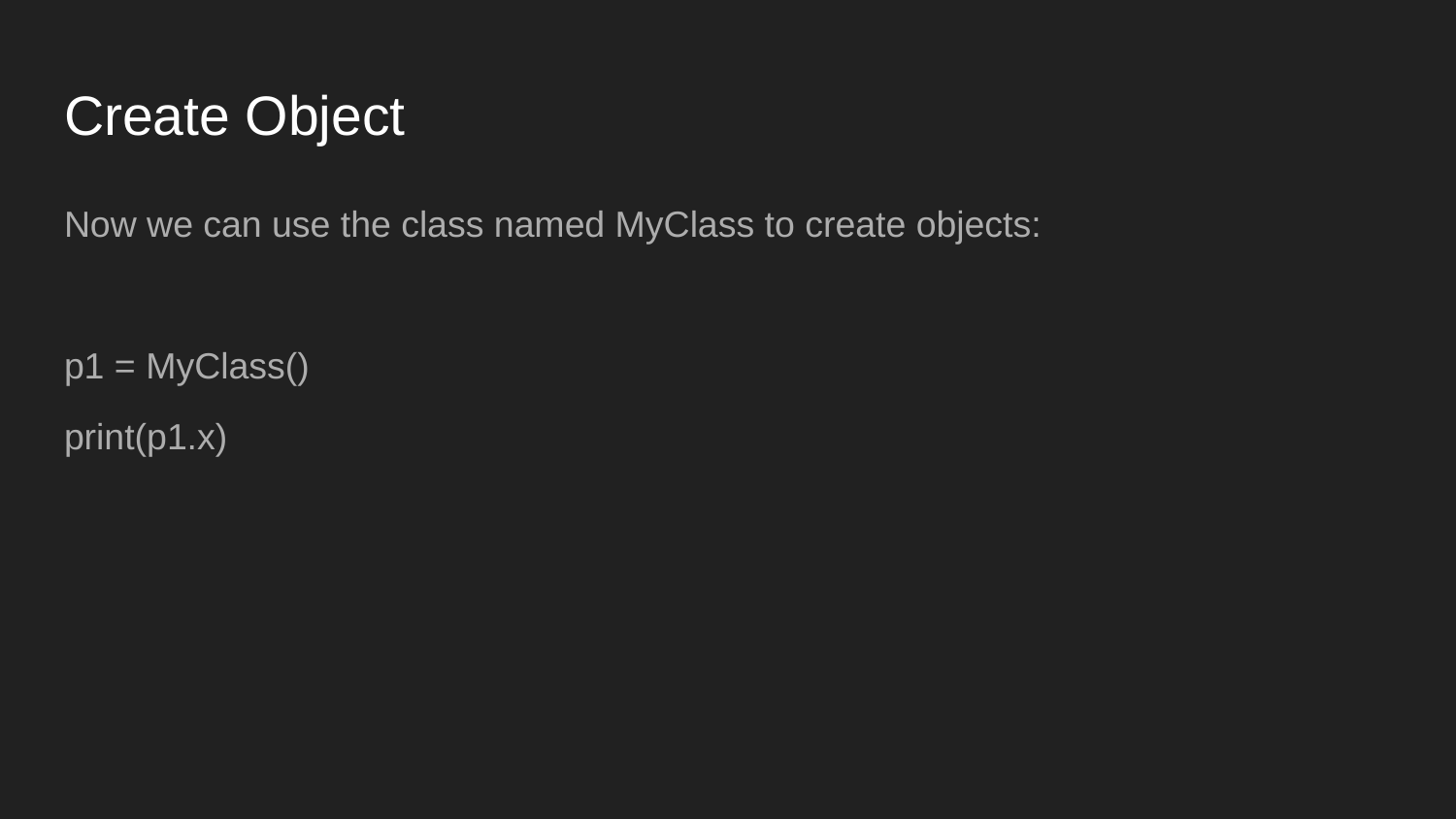

# Create Object
Now we can use the class named MyClass to create objects:

p1 = MyClass()
print(p1.x)